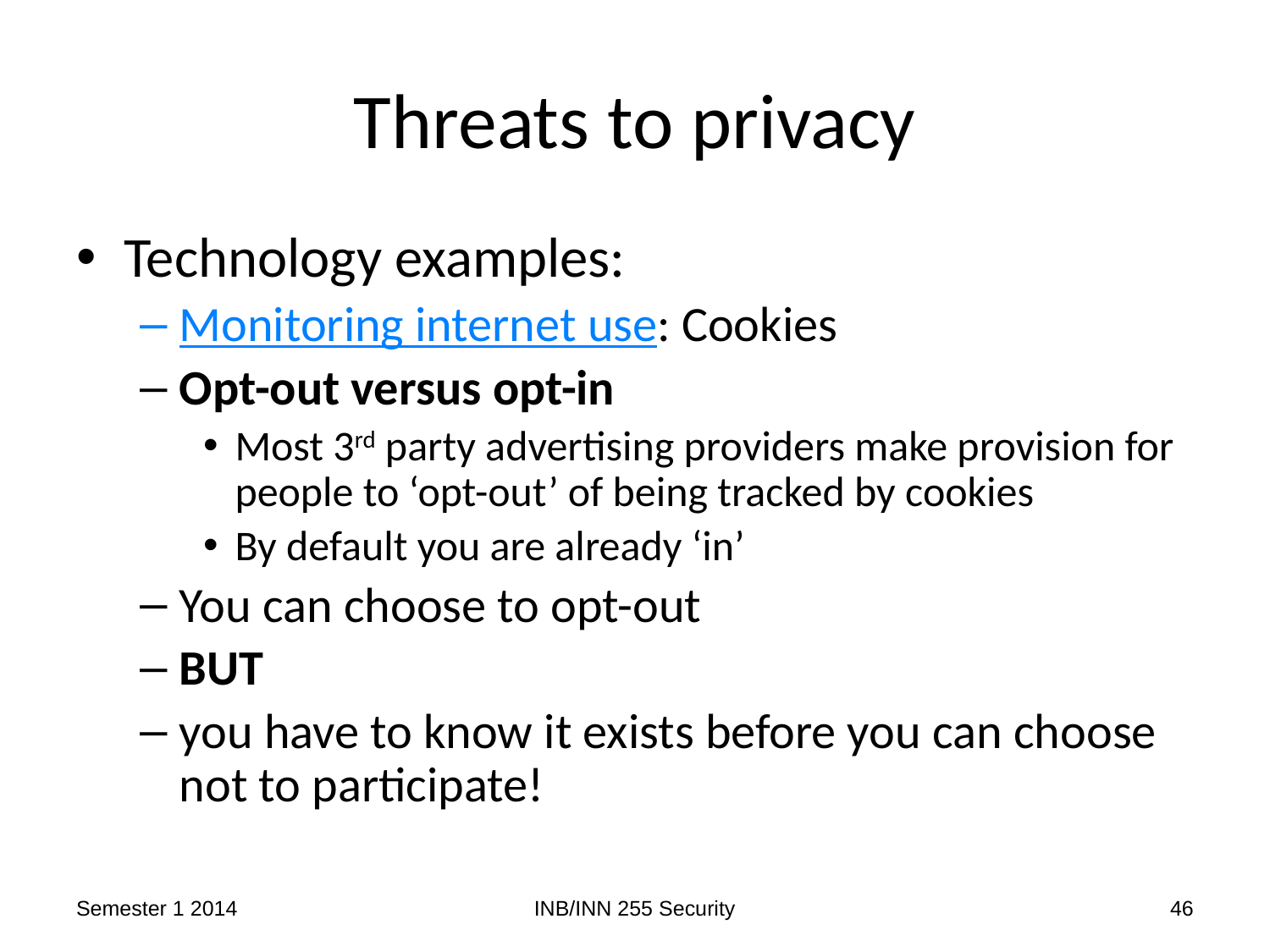

# Threats to privacy
Technology examples:
Monitoring internet use: Cookies
Opt-out versus opt-in
Most 3rd party advertising providers make provision for people to ‘opt-out’ of being tracked by cookies
By default you are already ‘in’
You can choose to opt-out
BUT
you have to know it exists before you can choose not to participate!
Semester 1 2014
INB/INN 255 Security
46